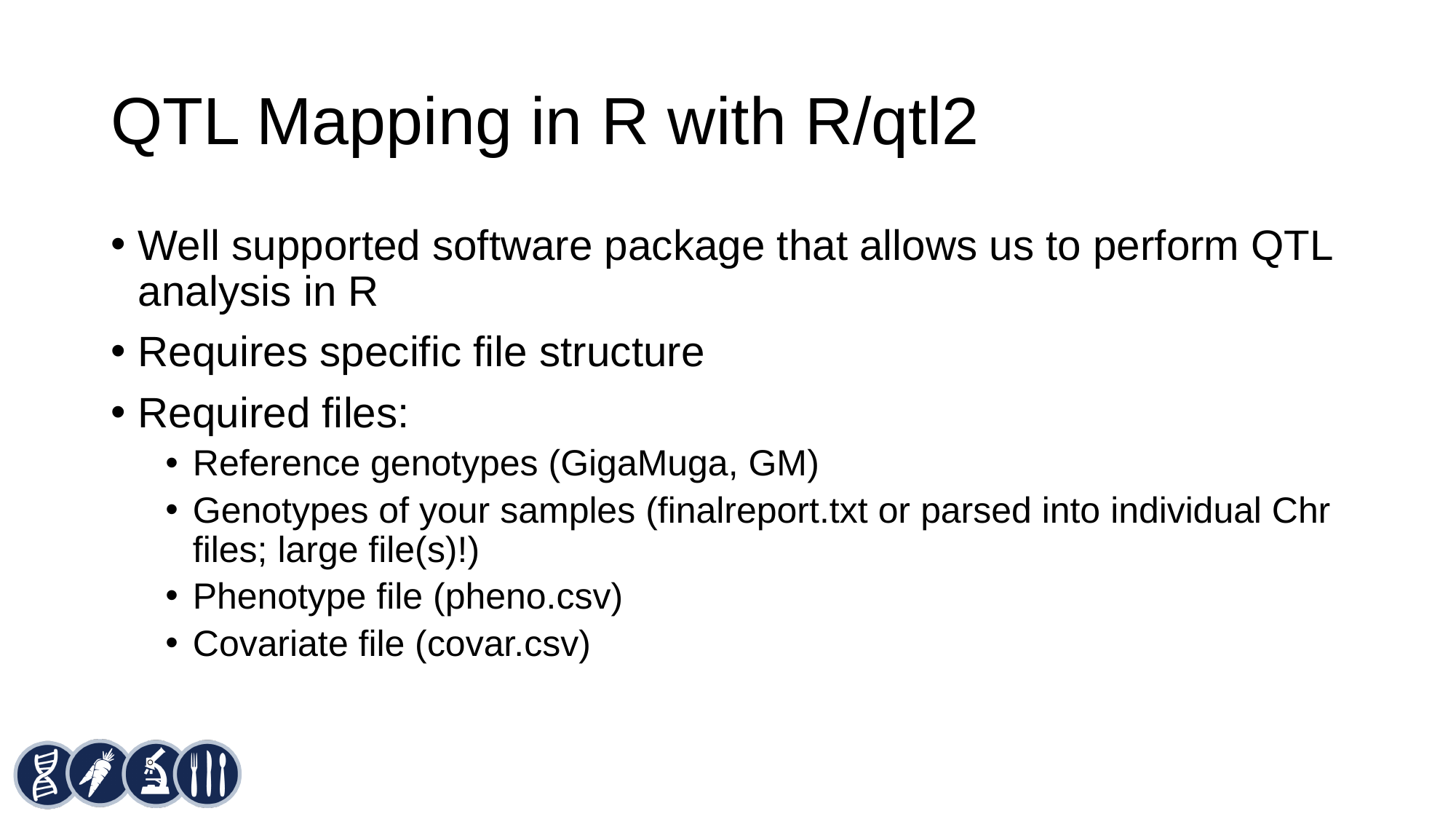

# QTL Mapping in R with R/qtl2
Well supported software package that allows us to perform QTL analysis in R
Requires specific file structure
Required files:
Reference genotypes (GigaMuga, GM)
Genotypes of your samples (finalreport.txt or parsed into individual Chr files; large file(s)!)
Phenotype file (pheno.csv)
Covariate file (covar.csv)